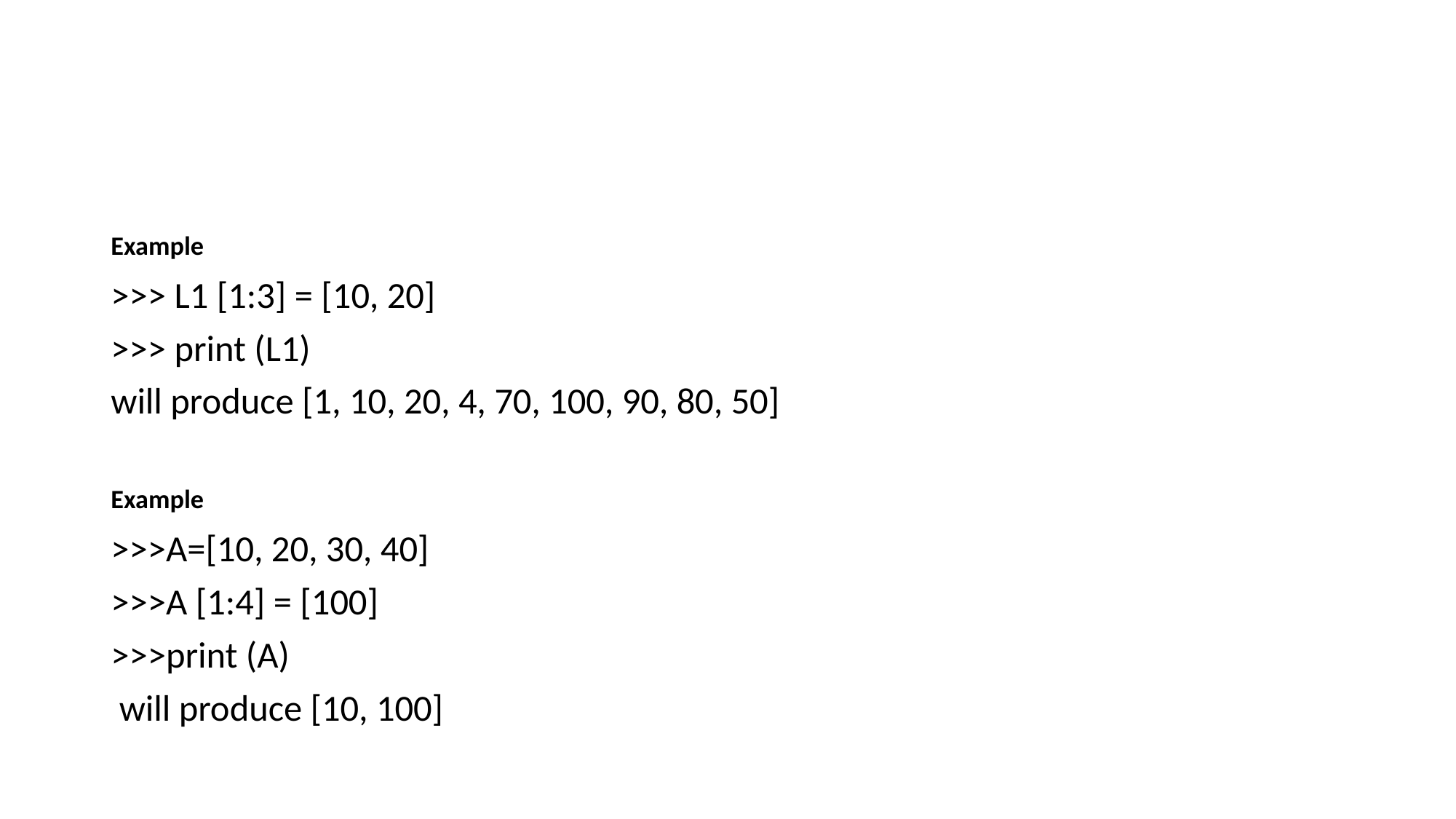

#
Example
>>> L1 [1:3] = [10, 20]
>>> print (L1)
will produce [1, 10, 20, 4, 70, 100, 90, 80, 50]

Example
>>>A=[10, 20, 30, 40]
>>>A [1:4] = [100]
>>>print (A)
 will produce [10, 100]